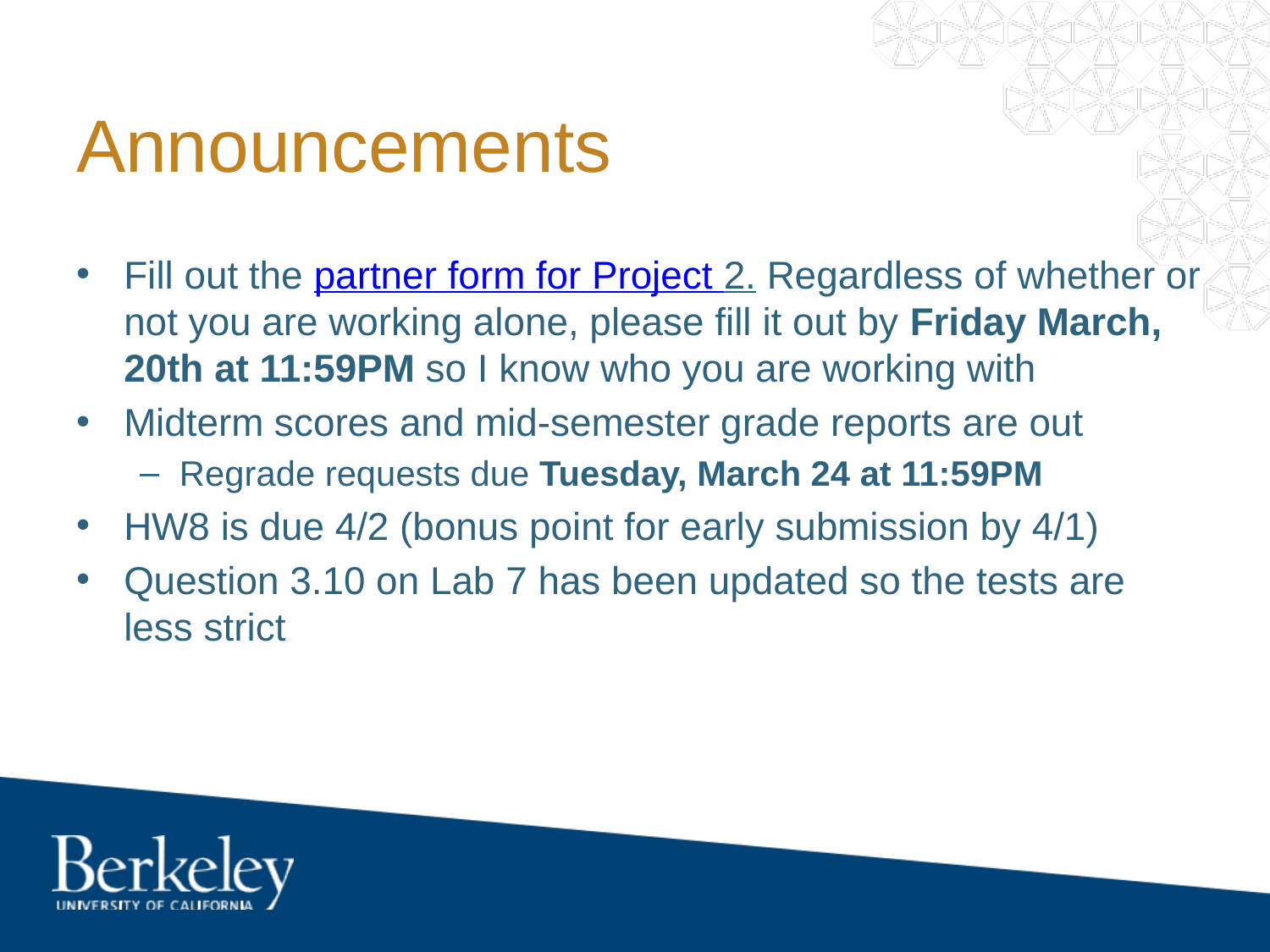

# Announcements
Fill out the partner form for Project 2. Regardless of whether or not you are working alone, please fill it out by Friday March, 20th at 11:59PM so I know who you are working with
Midterm scores and mid-semester grade reports are out
Regrade requests due Tuesday, March 24 at 11:59PM
HW8 is due 4/2 (bonus point for early submission by 4/1)
Question 3.10 on Lab 7 has been updated so the tests are less strict